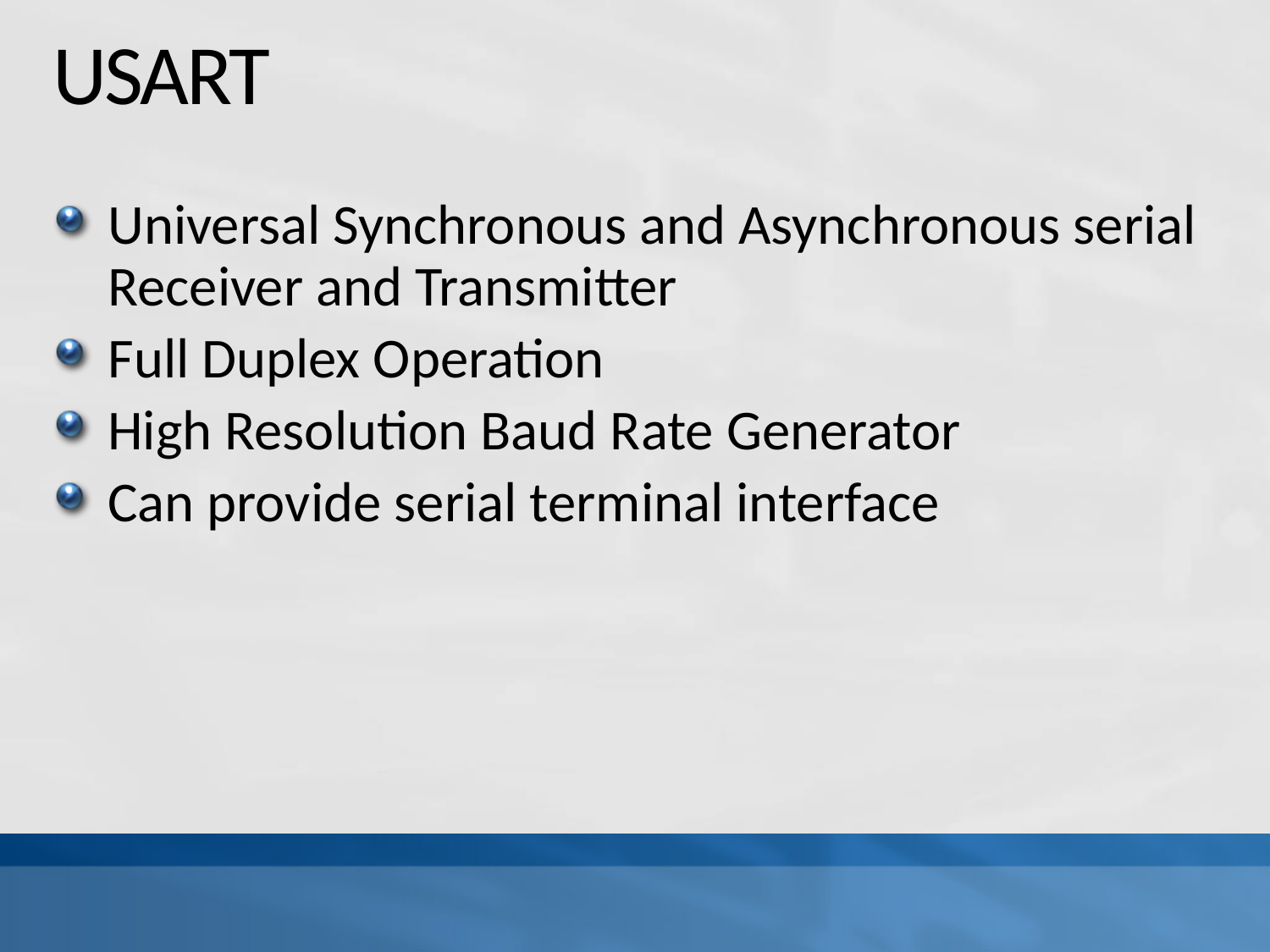

# USART
Universal Synchronous and Asynchronous serial Receiver and Transmitter
Full Duplex Operation
High Resolution Baud Rate Generator
Can provide serial terminal interface